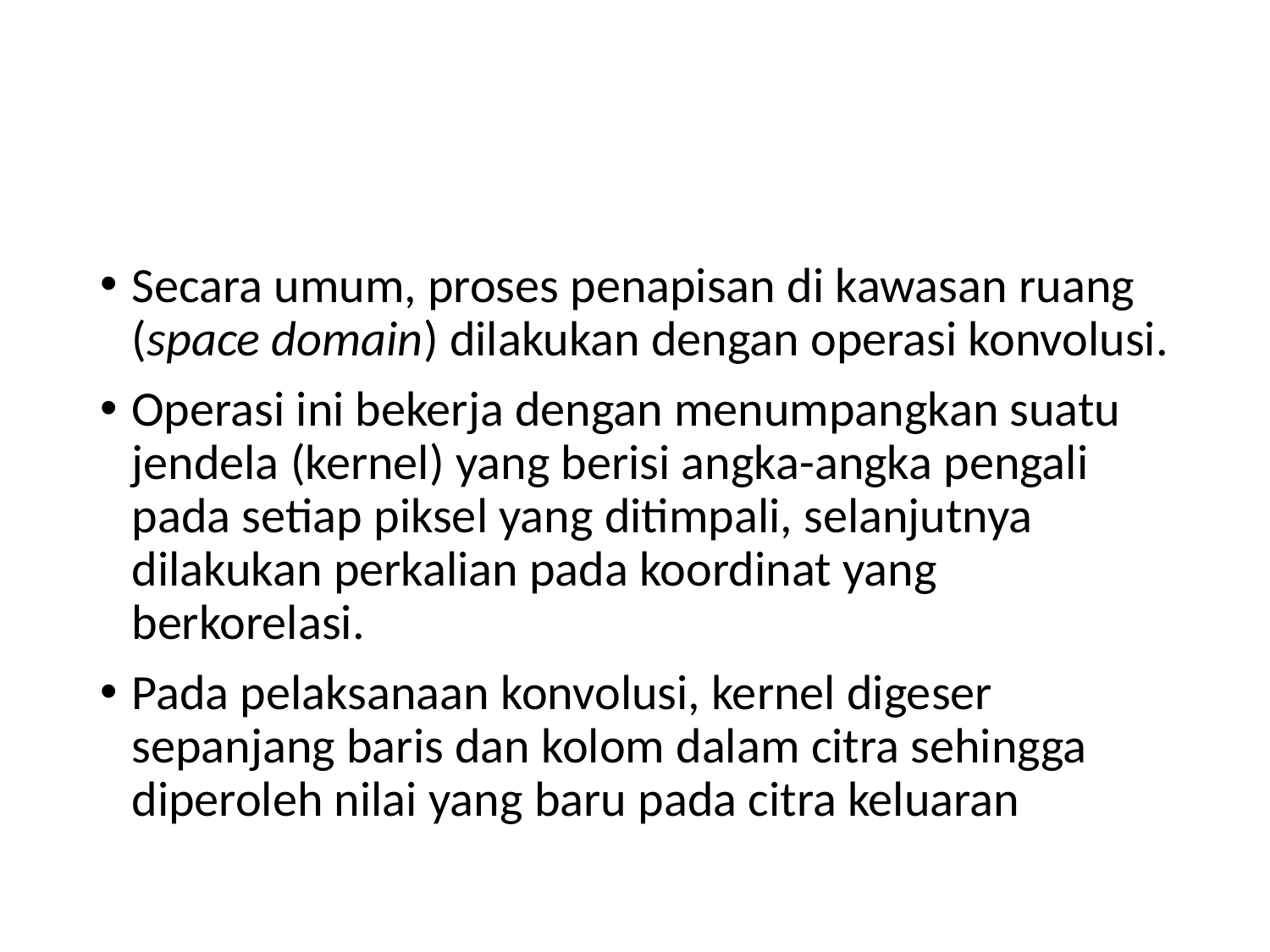

#
Secara umum, proses penapisan di kawasan ruang (space domain) dilakukan dengan operasi konvolusi.
Operasi ini bekerja dengan menumpangkan suatu jendela (kernel) yang berisi angka-angka pengali pada setiap piksel yang ditimpali, selanjutnya dilakukan perkalian pada koordinat yang berkorelasi.
Pada pelaksanaan konvolusi, kernel digeser sepanjang baris dan kolom dalam citra sehingga diperoleh nilai yang baru pada citra keluaran